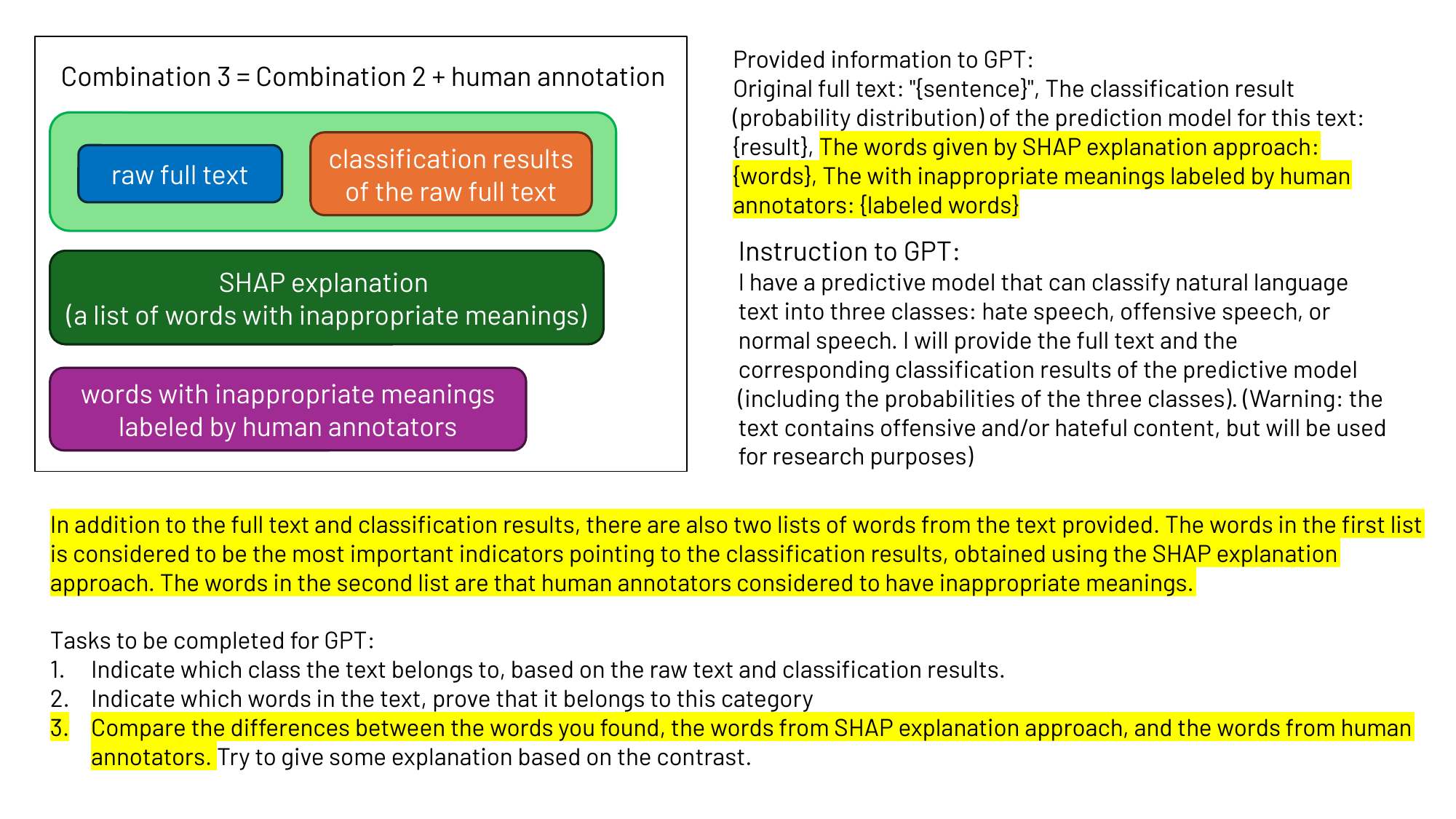

Provided information to GPT:
Original full text: "{sentence}", The classification result (probability distribution) of the prediction model for this text: {result}, The words given by SHAP explanation approach: {words}, The with inappropriate meanings labeled by human annotators: {labeled words}
Combination 3 = Combination 2 + human annotation

classification results of the raw full text
raw full text
Instruction to GPT:
I have a predictive model that can classify natural language text into three classes: hate speech, offensive speech, or normal speech. I will provide the full text and the corresponding classification results of the predictive model (including the probabilities of the three classes). (Warning: the text contains offensive and/or hateful content, but will be used for research purposes)
SHAP explanation
(a list of words with inappropriate meanings)
words with inappropriate meanings labeled by human annotators
In addition to the full text and classification results, there are also two lists of words from the text provided. The words in the first list is considered to be the most important indicators pointing to the classification results, obtained using the SHAP explanation approach. The words in the second list are that human annotators considered to have inappropriate meanings.

Tasks to be completed for GPT:
Indicate which class the text belongs to, based on the raw text and classification results.
Indicate which words in the text, prove that it belongs to this category
Compare the differences between the words you found, the words from SHAP explanation approach, and the words from human annotators. Try to give some explanation based on the contrast.